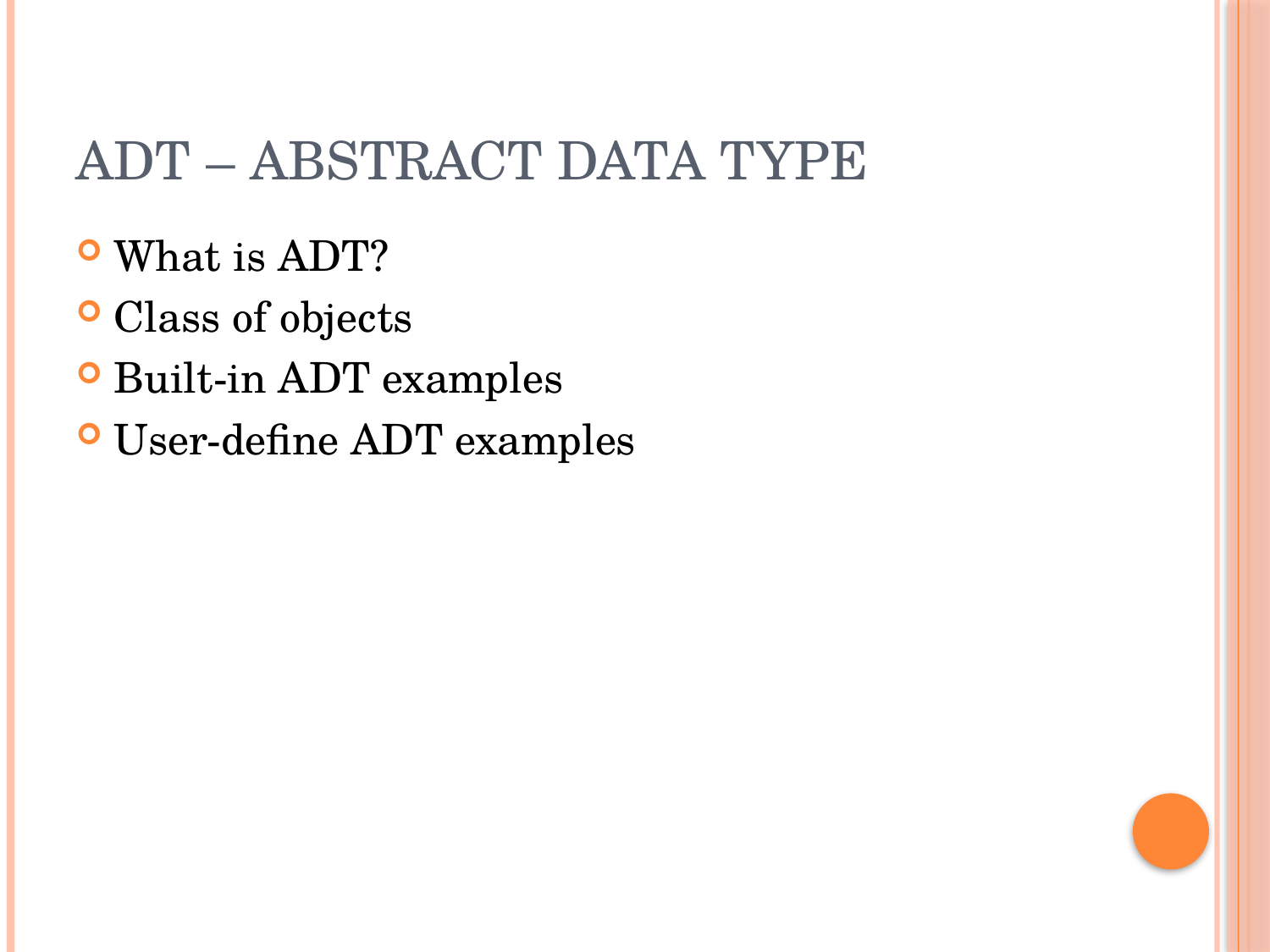

# ADT – Abstract data type
What is ADT?
Class of objects
Built-in ADT examples
User-define ADT examples